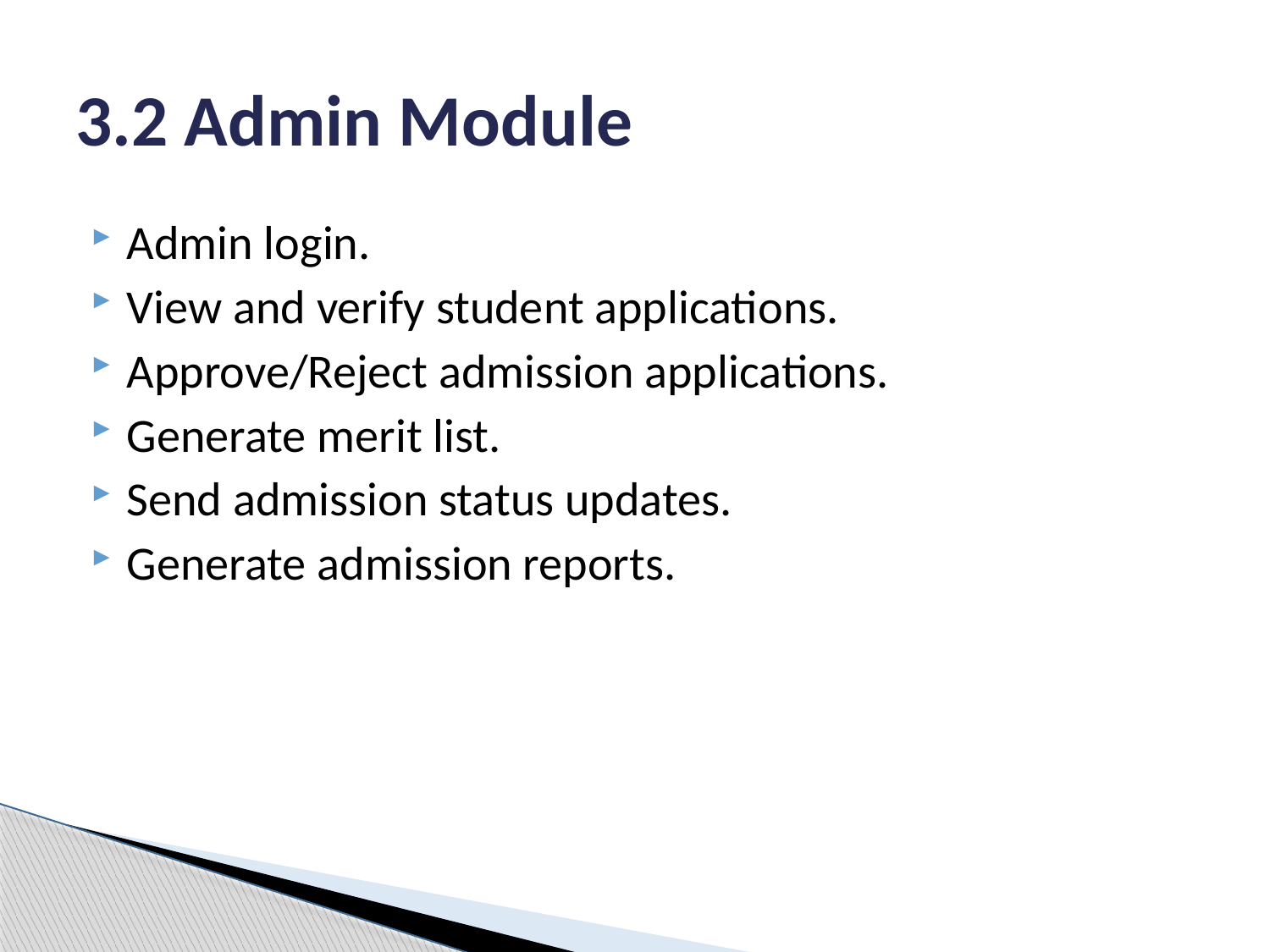

# 3.2 Admin Module
Admin login.
View and verify student applications.
Approve/Reject admission applications.
Generate merit list.
Send admission status updates.
Generate admission reports.